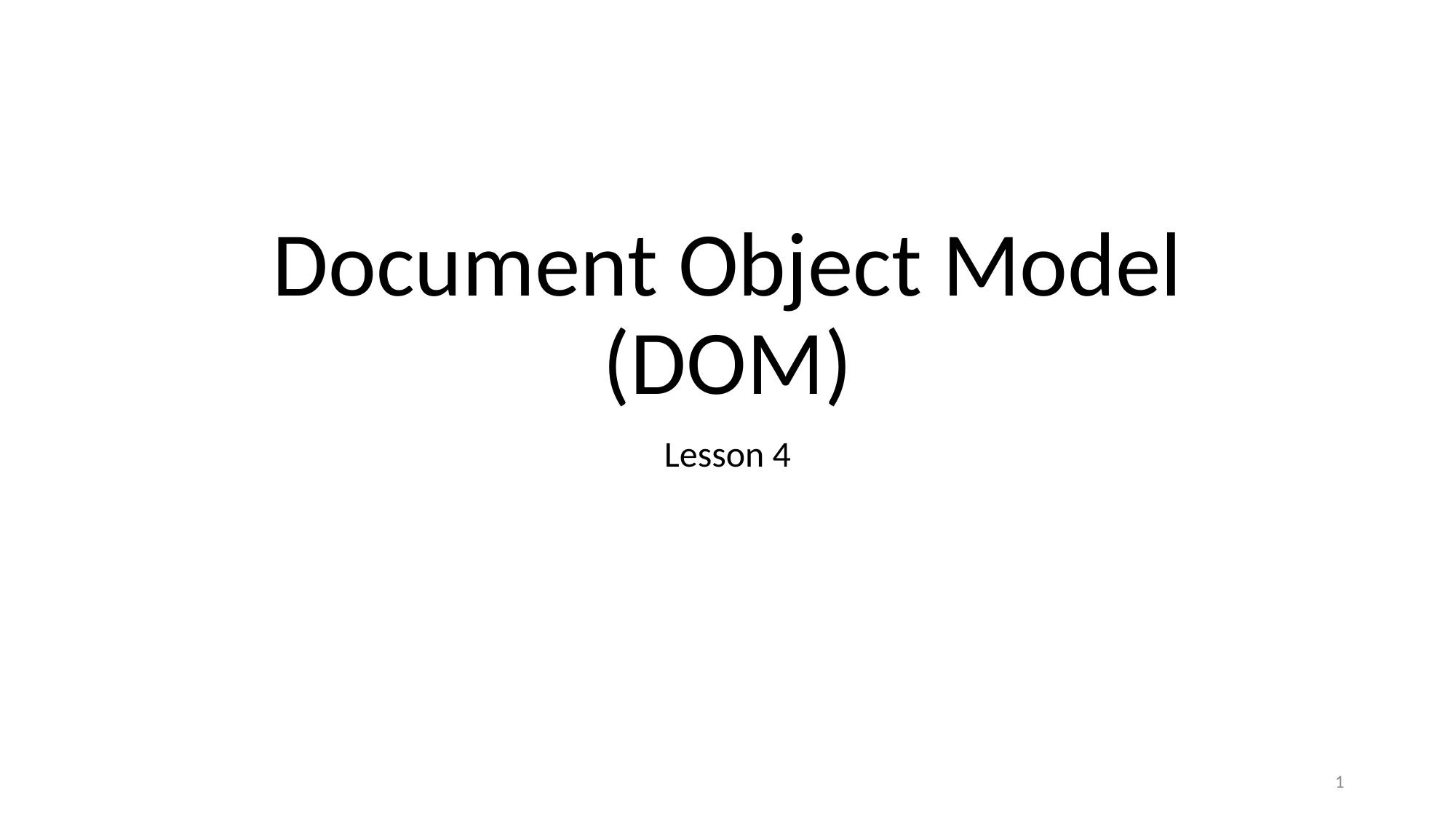

# Document Object Model (DOM)
Lesson 4
1